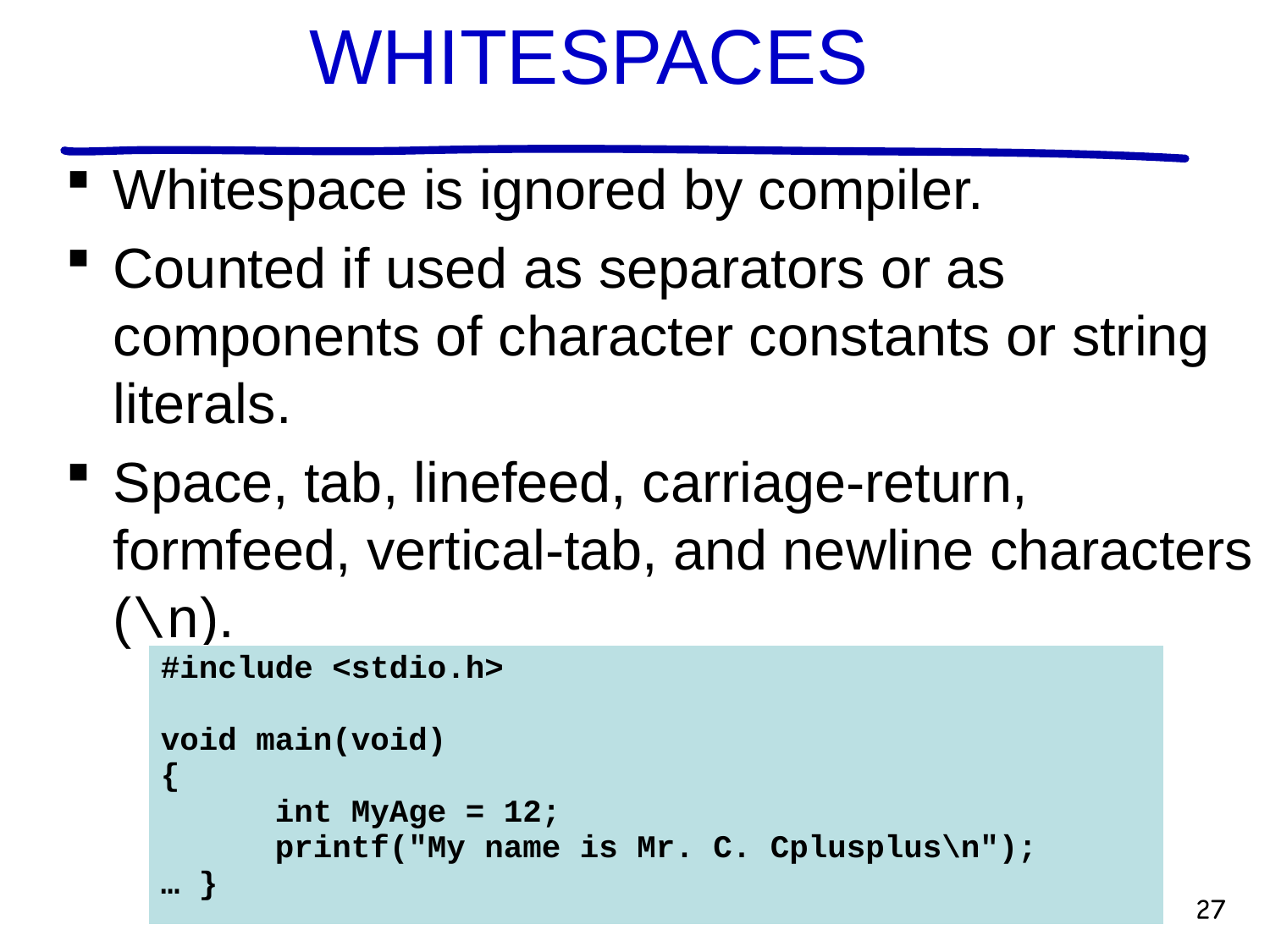

# WHITESPACES
Whitespace is ignored by compiler.
Counted if used as separators or as components of character constants or string literals.
Space, tab, linefeed, carriage-return, formfeed, vertical-tab, and newline characters (\n).
| #include <stdio.h> void main(void) {       int MyAge = 12;       printf("My name is Mr. C. Cplusplus\n"); … } |
| --- |
27